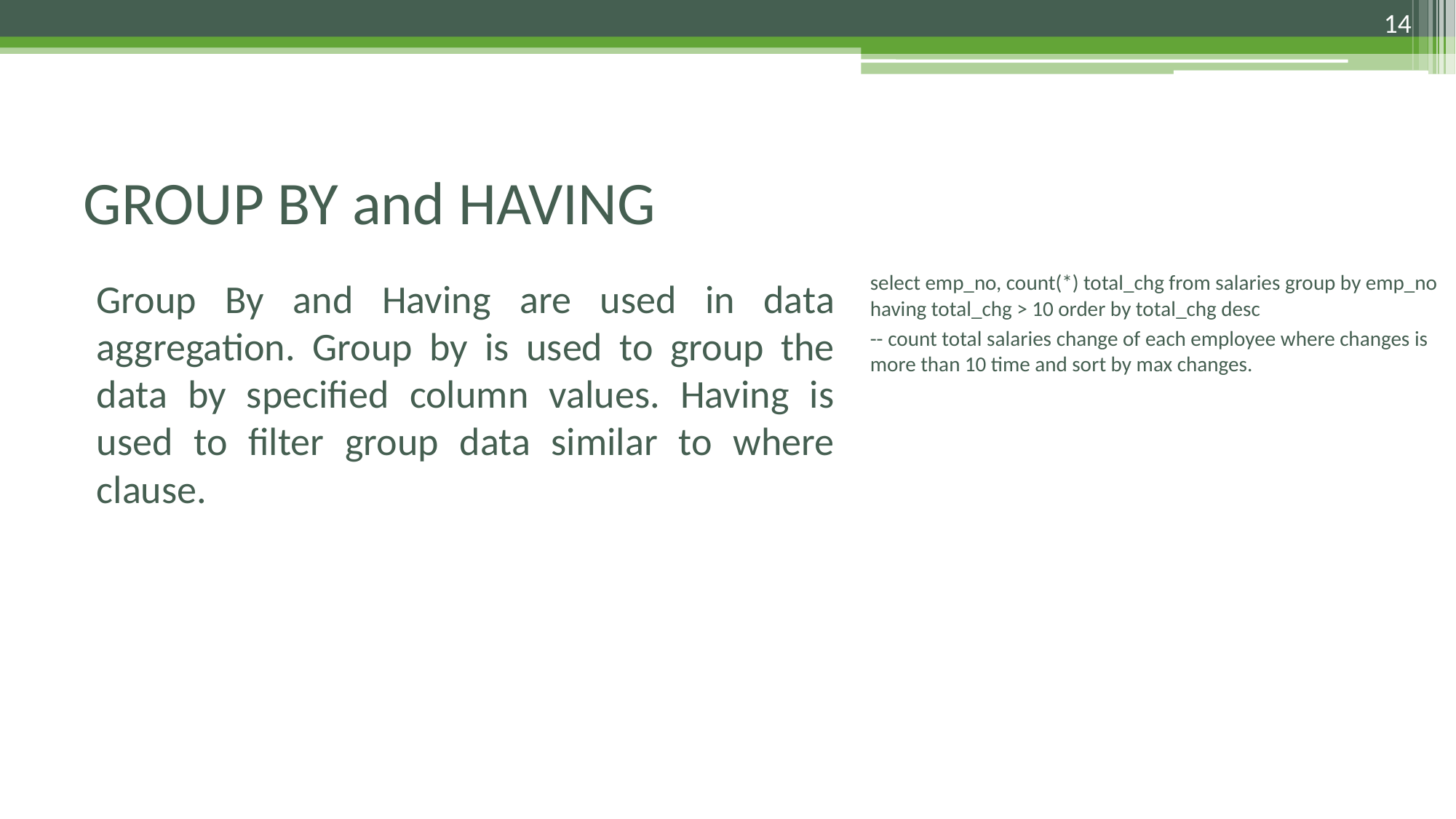

14
# GROUP BY and HAVING
select emp_no, count(*) total_chg from salaries group by emp_no having total_chg > 10 order by total_chg desc
-- count total salaries change of each employee where changes is more than 10 time and sort by max changes.

Group By and Having are used in data aggregation. Group by is used to group the data by specified column values. Having is used to filter group data similar to where clause.